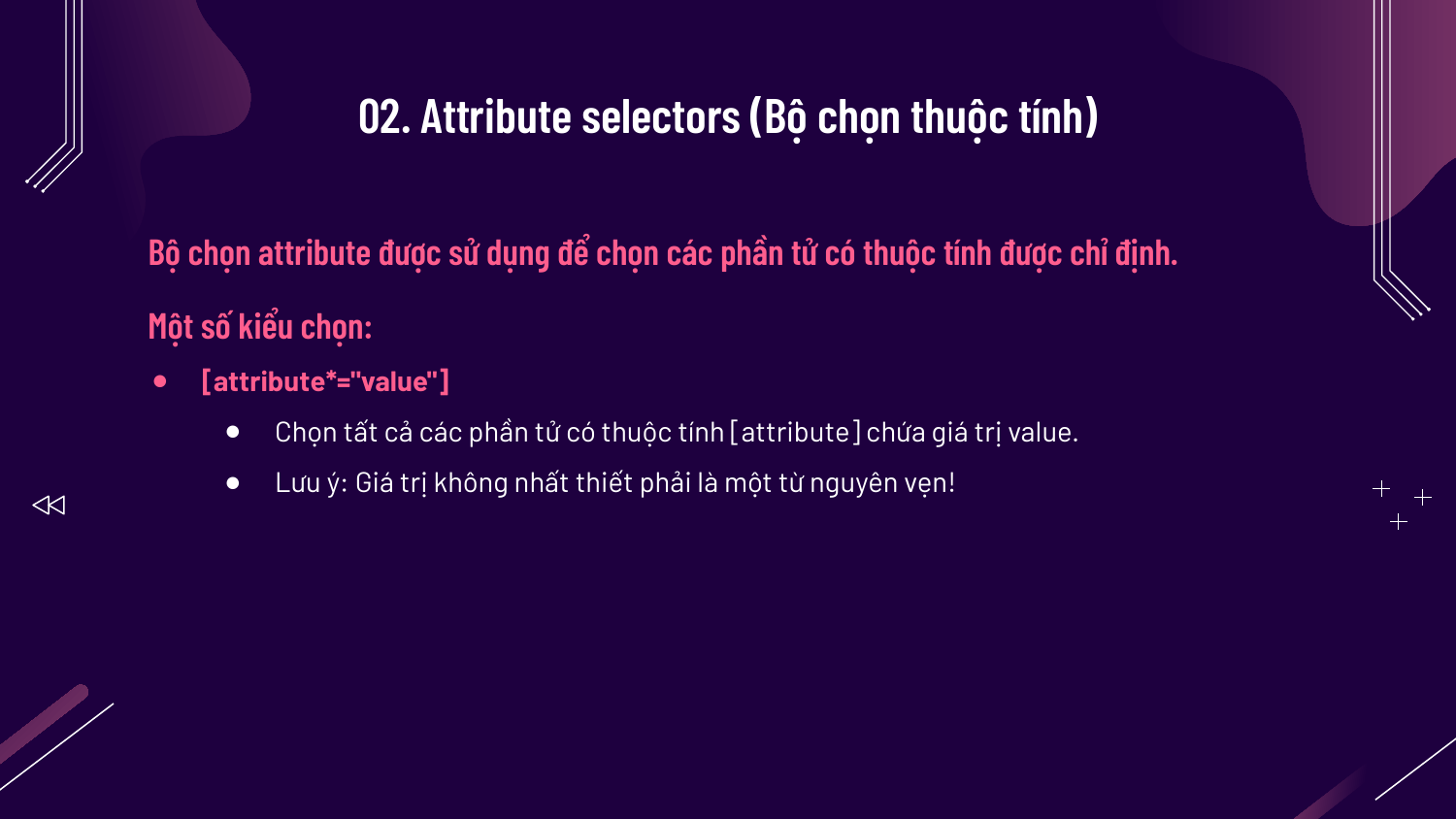

# 02. Attribute selectors (Bộ chọn thuộc tính)
Bộ chọn attribute được sử dụng để chọn các phần tử có thuộc tính được chỉ định.
Một số kiểu chọn:
[attribute*="value"]
Chọn tất cả các phần tử có thuộc tính [attribute] chứa giá trị value.
Lưu ý: Giá trị không nhất thiết phải là một từ nguyên vẹn!